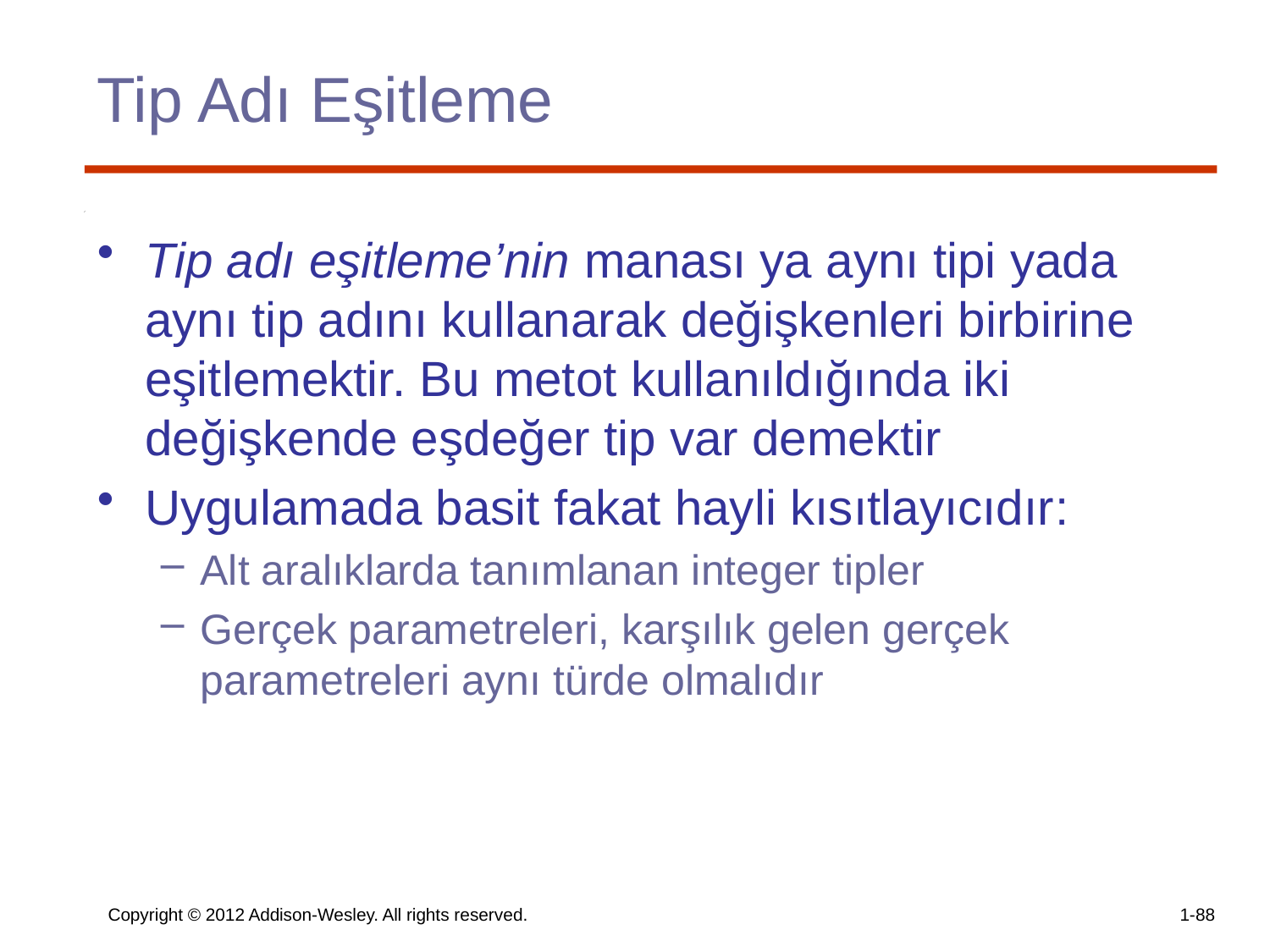

# Tip Adı Eşitleme
Tip adı eşitleme’nin manası ya aynı tipi yada aynı tip adını kullanarak değişkenleri birbirine eşitlemektir. Bu metot kullanıldığında iki değişkende eşdeğer tip var demektir
Uygulamada basit fakat hayli kısıtlayıcıdır:
Alt aralıklarda tanımlanan integer tipler
Gerçek parametreleri, karşılık gelen gerçek parametreleri aynı türde olmalıdır
Copyright © 2012 Addison-Wesley. All rights reserved.
1-88